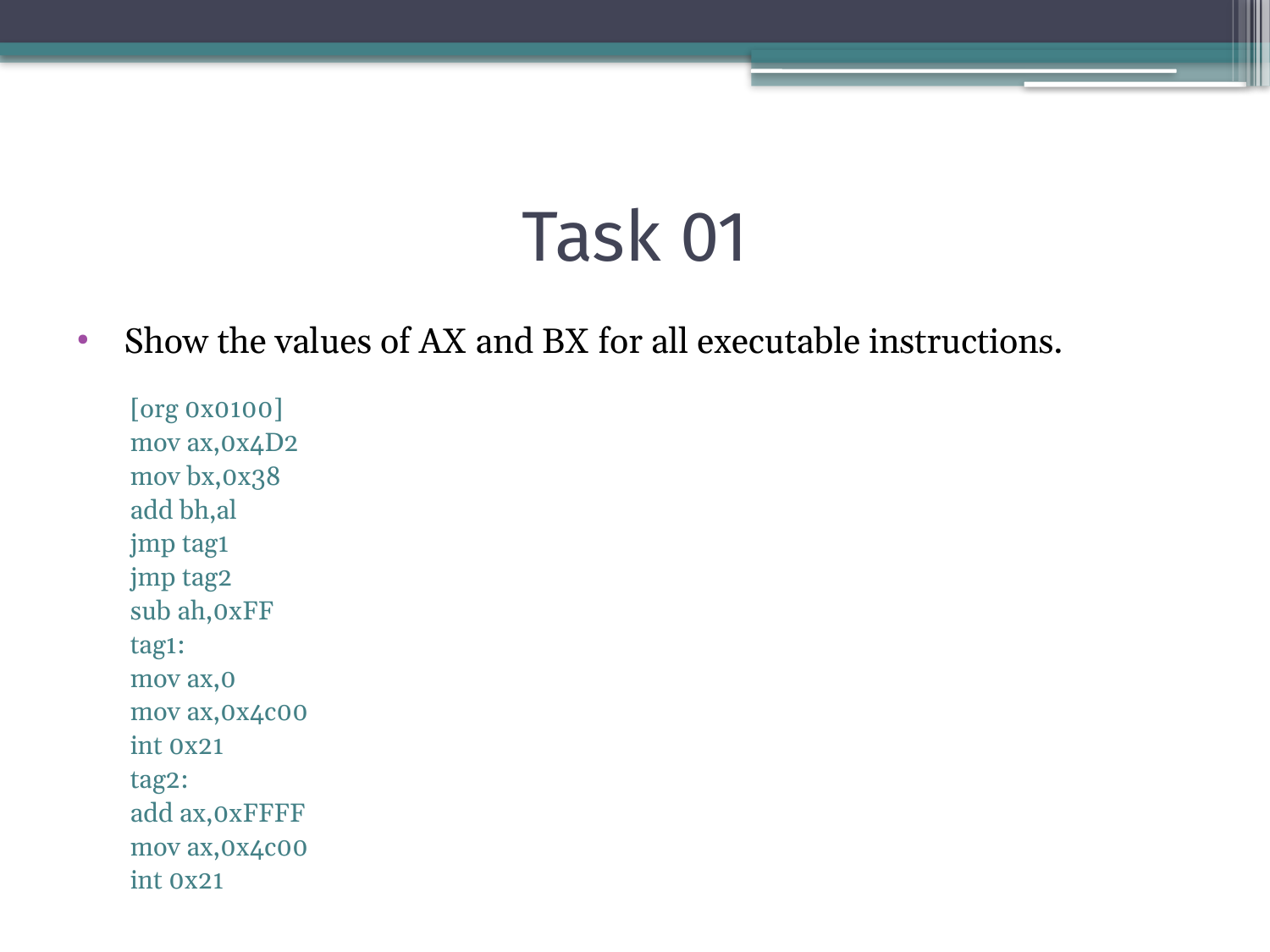

# Task 01
Show the values of AX and BX for all executable instructions.

[org 0x0100]
mov ax,0x4D2
mov bx,0x38
add bh,al
jmp tag1
jmp tag2
sub ah,0xFF
tag1:
mov ax,0
mov ax,0x4c00
int 0x21
tag2:
add ax,0xFFFF
mov ax,0x4c00
int 0x21